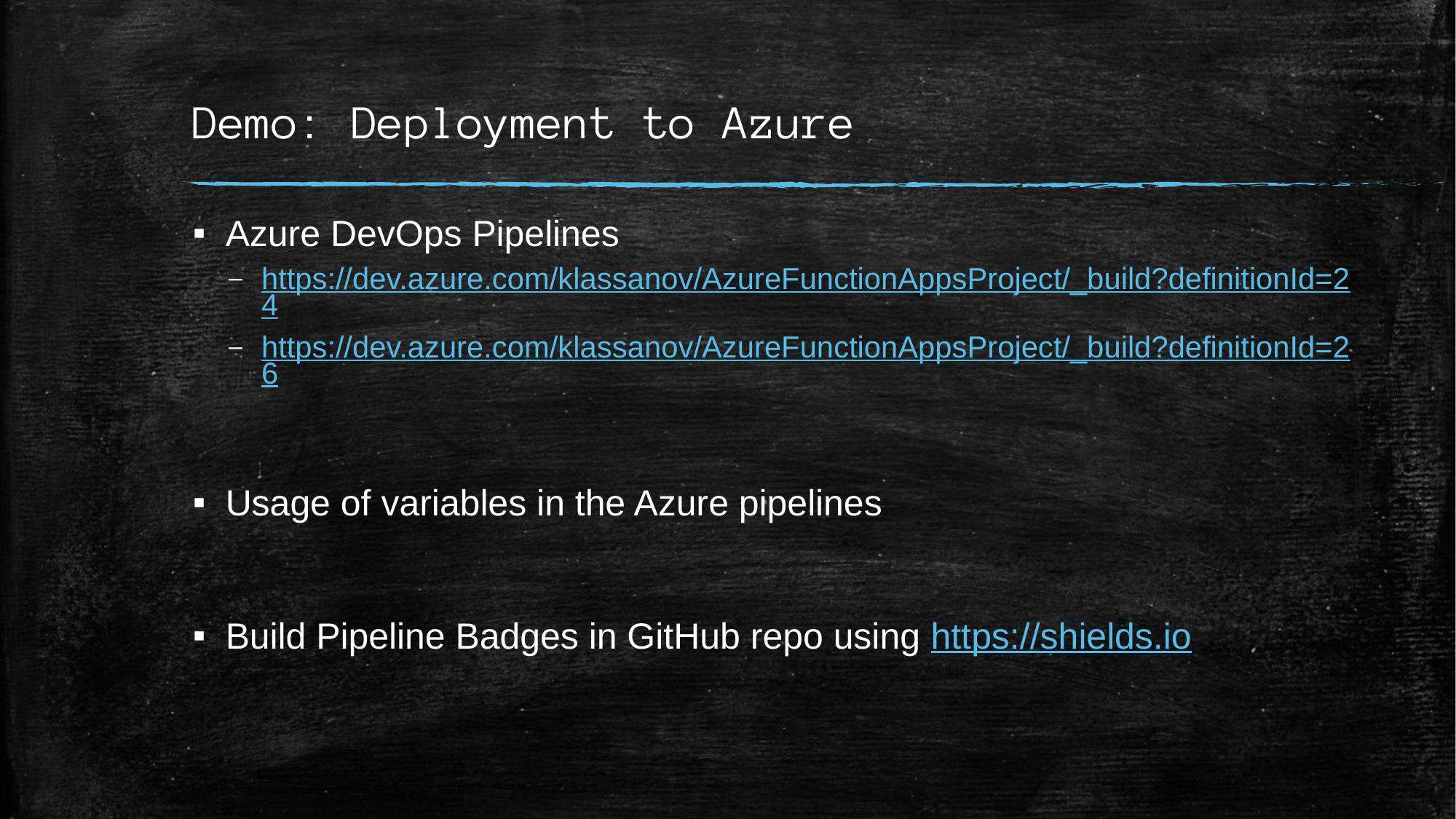

# Demo: Deployment to Azure
Azure DevOps Pipelines
https://dev.azure.com/klassanov/AzureFunctionAppsProject/_build?definitionId=24
https://dev.azure.com/klassanov/AzureFunctionAppsProject/_build?definitionId=26

Usage of variables in the Azure pipelines

Build Pipeline Badges in GitHub repo using https://shields.io